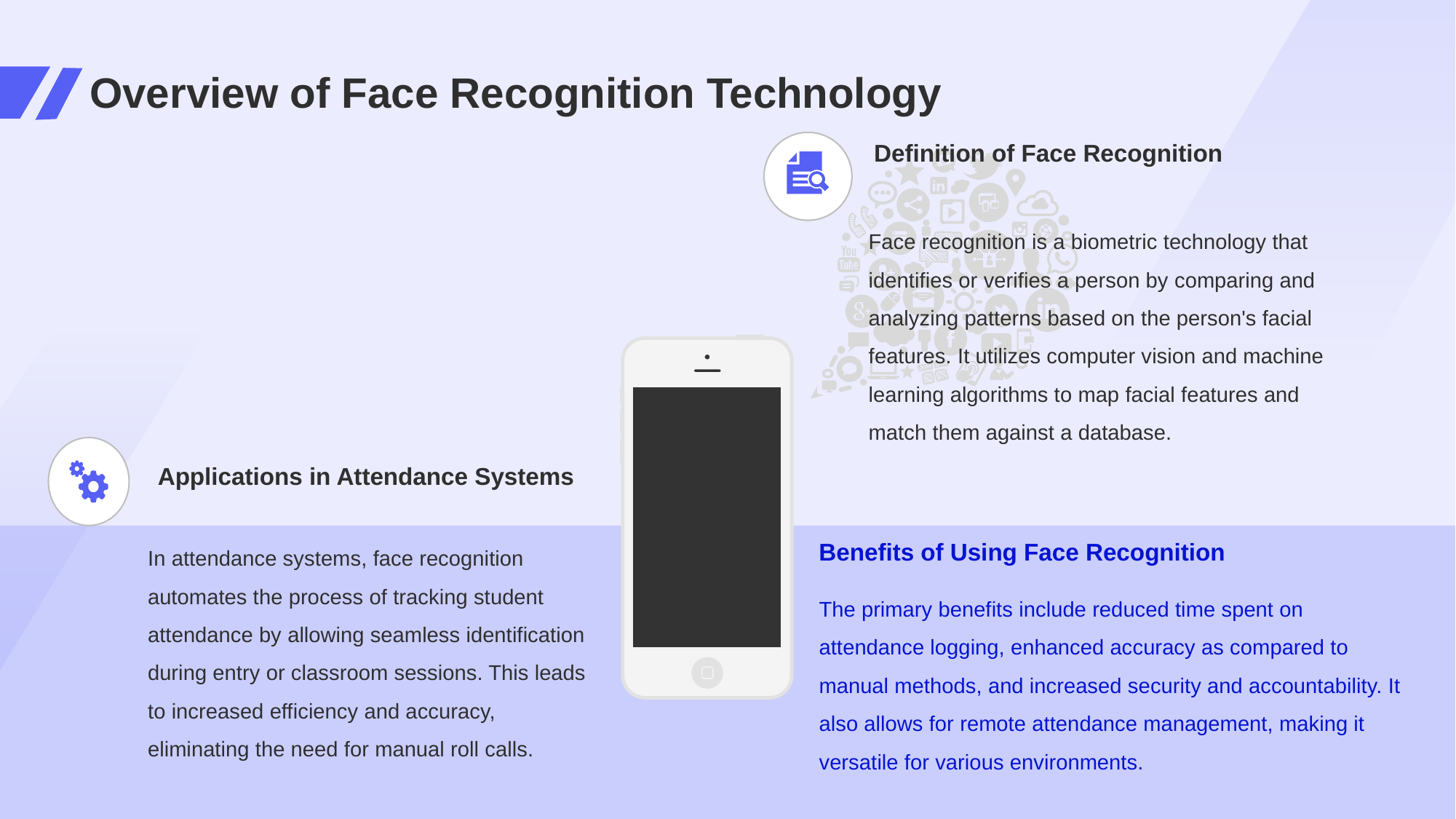

# Overview of Face Recognition Technology
Definition of Face Recognition

Face recognition is a biometric technology that identifies or verifies a person by comparing and analyzing patterns based on the person's facial features. It utilizes computer vision and machine learning algorithms to map facial features and match them against a database.

Applications in Attendance Systems

In attendance systems, face recognition automates the process of tracking student attendance by allowing seamless identification during entry or classroom sessions. This leads to increased efficiency and accuracy, eliminating the need for manual roll calls.
Benefits of Using Face Recognition
The primary benefits include reduced time spent on attendance logging, enhanced accuracy as compared to manual methods, and increased security and accountability. It also allows for remote attendance management, making it versatile for various environments.